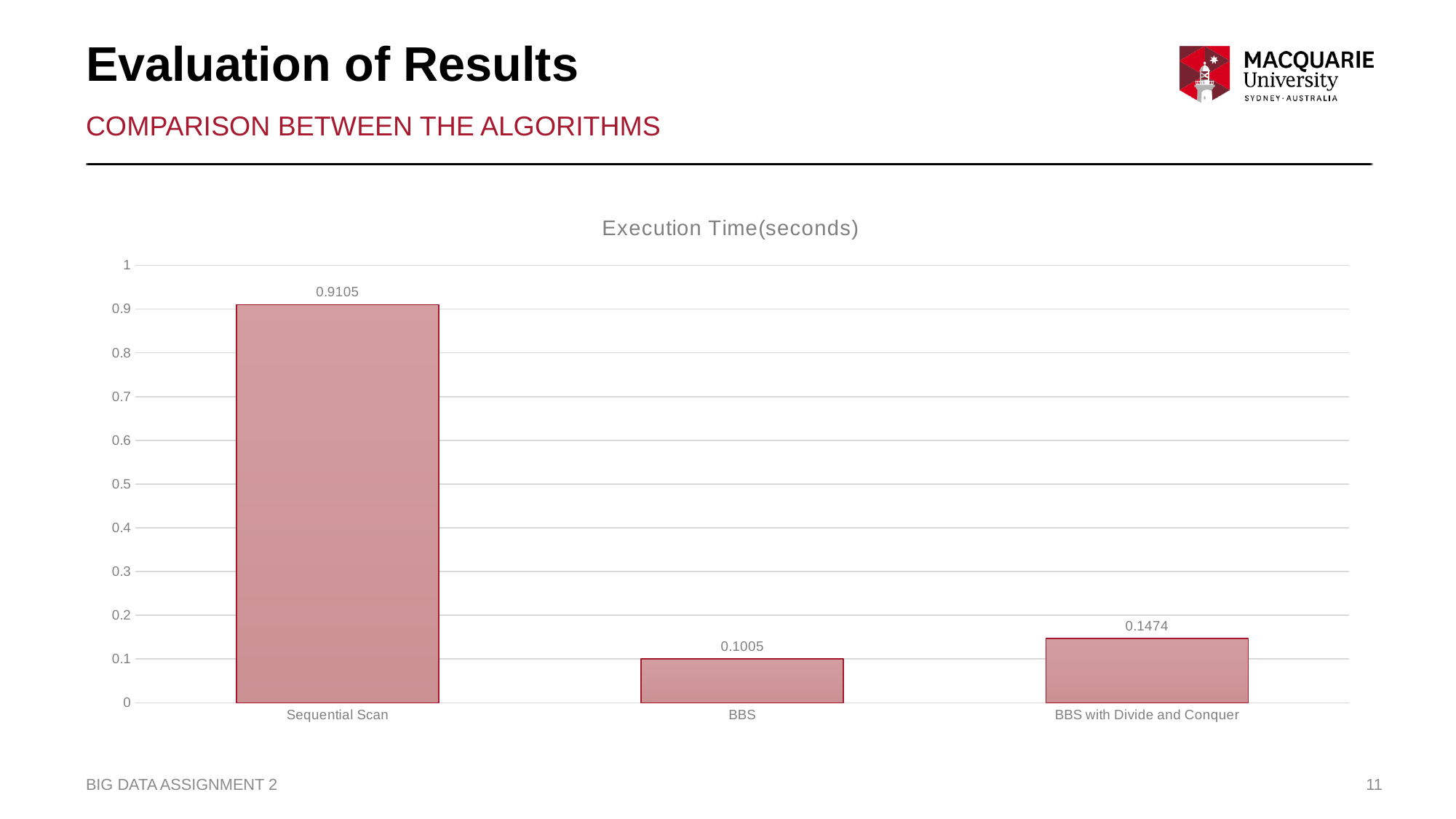

# Evaluation of Results
Comparison between the algorithms

### Chart:

| Category | Execution Time(seconds) |
|---|---|
| Sequential Scan | 0.9105 |
| BBS | 0.1005 |
| BBS with Divide and Conquer | 0.1474 |
BIG DATA ASSIGNMENT 2
11